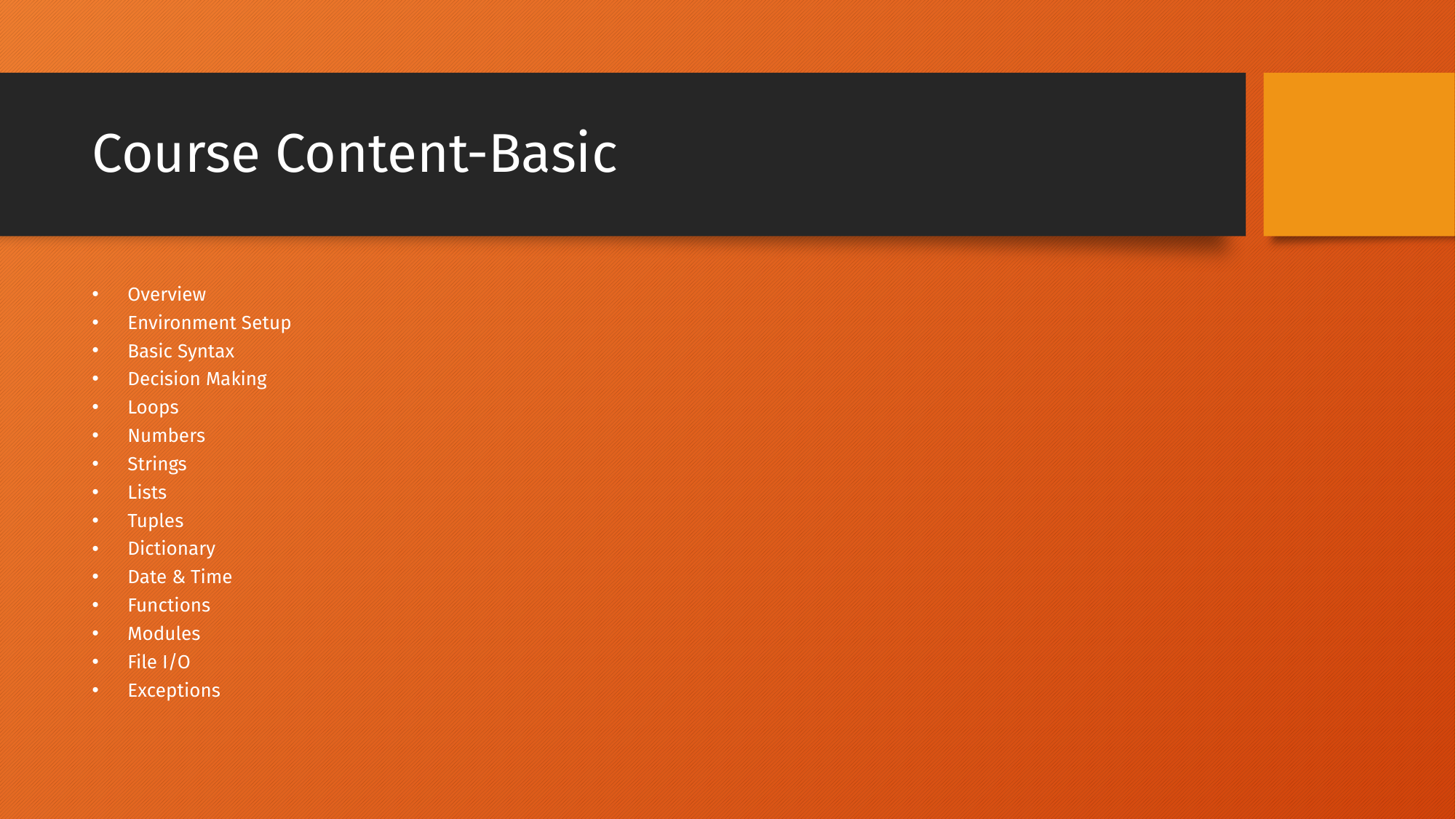

# Course Content-Basic
Overview
Environment Setup
Basic Syntax
Decision Making
Loops
Numbers
Strings
Lists
Tuples
Dictionary
Date & Time
Functions
Modules
File I/O
Exceptions